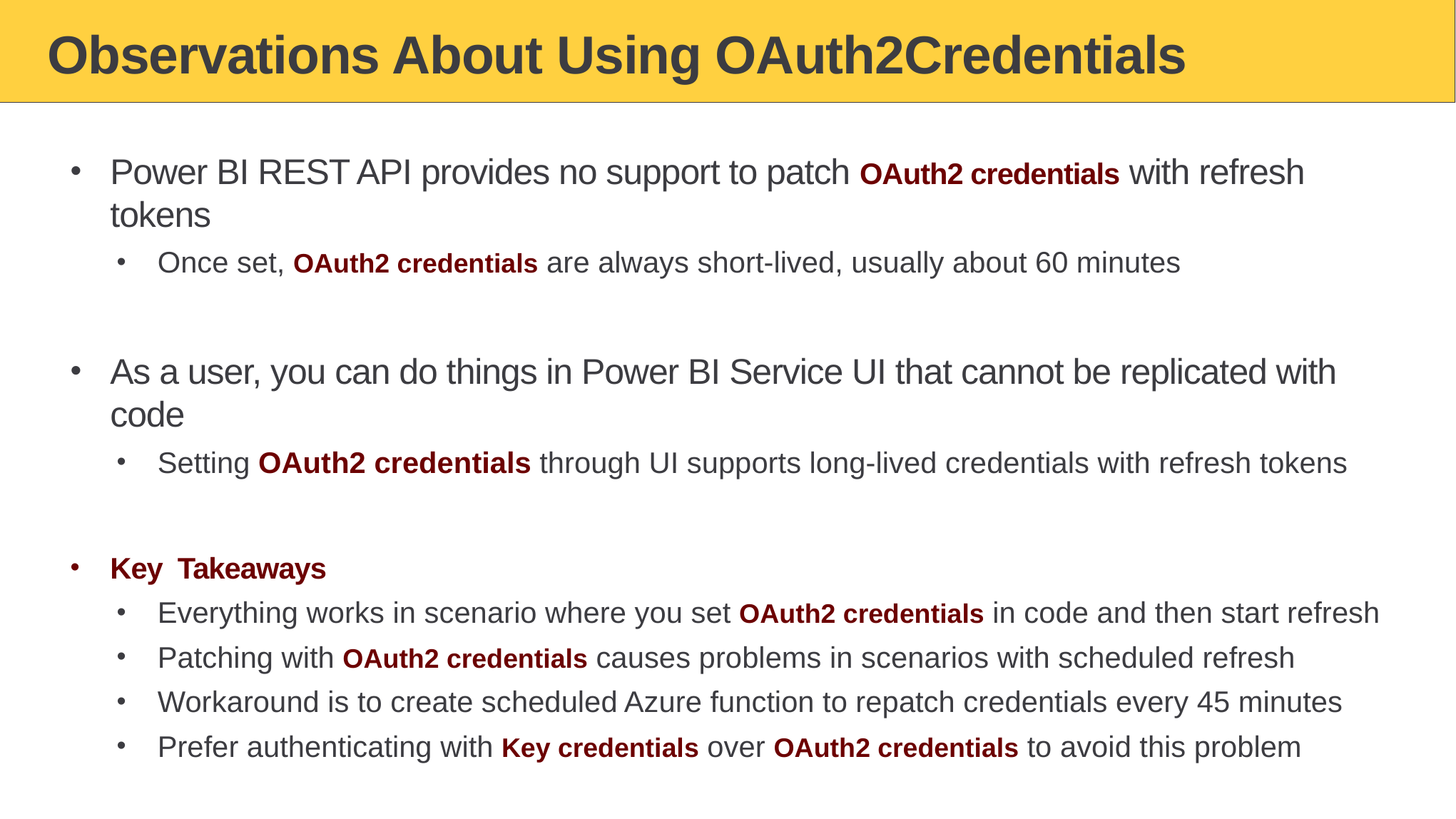

# Observations About Using OAuth2Credentials
Power BI REST API provides no support to patch OAuth2 credentials with refresh tokens
Once set, OAuth2 credentials are always short-lived, usually about 60 minutes

As a user, you can do things in Power BI Service UI that cannot be replicated with code
Setting OAuth2 credentials through UI supports long-lived credentials with refresh tokens

Key  Takeaways
Everything works in scenario where you set OAuth2 credentials in code and then start refresh
Patching with OAuth2 credentials causes problems in scenarios with scheduled refresh
Workaround is to create scheduled Azure function to repatch credentials every 45 minutes
Prefer authenticating with Key credentials over OAuth2 credentials to avoid this problem